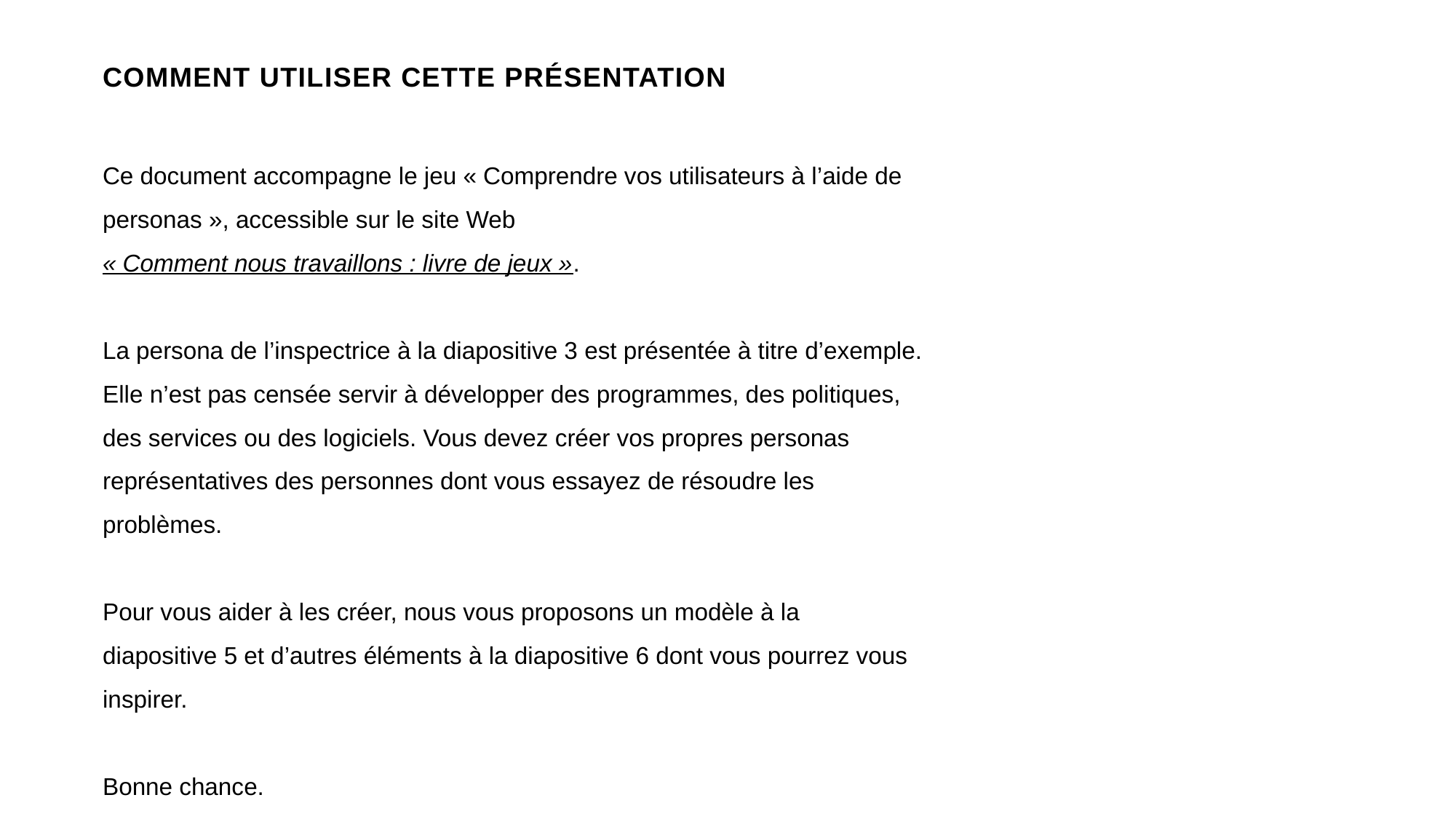

# COMMENT UTILISER CETTE PRÉSENTATION
Ce document accompagne le jeu « Comprendre vos utilisateurs à l’aide de personas », accessible sur le site Web « Comment nous travaillons : livre de jeux ».

La persona de l’inspectrice à la diapositive 3 est présentée à titre d’exemple. Elle n’est pas censée servir à développer des programmes, des politiques, des services ou des logiciels. Vous devez créer vos propres personas représentatives des personnes dont vous essayez de résoudre les problèmes.

Pour vous aider à les créer, nous vous proposons un modèle à la diapositive 5 et d’autres éléments à la diapositive 6 dont vous pourrez vous inspirer.

Bonne chance.